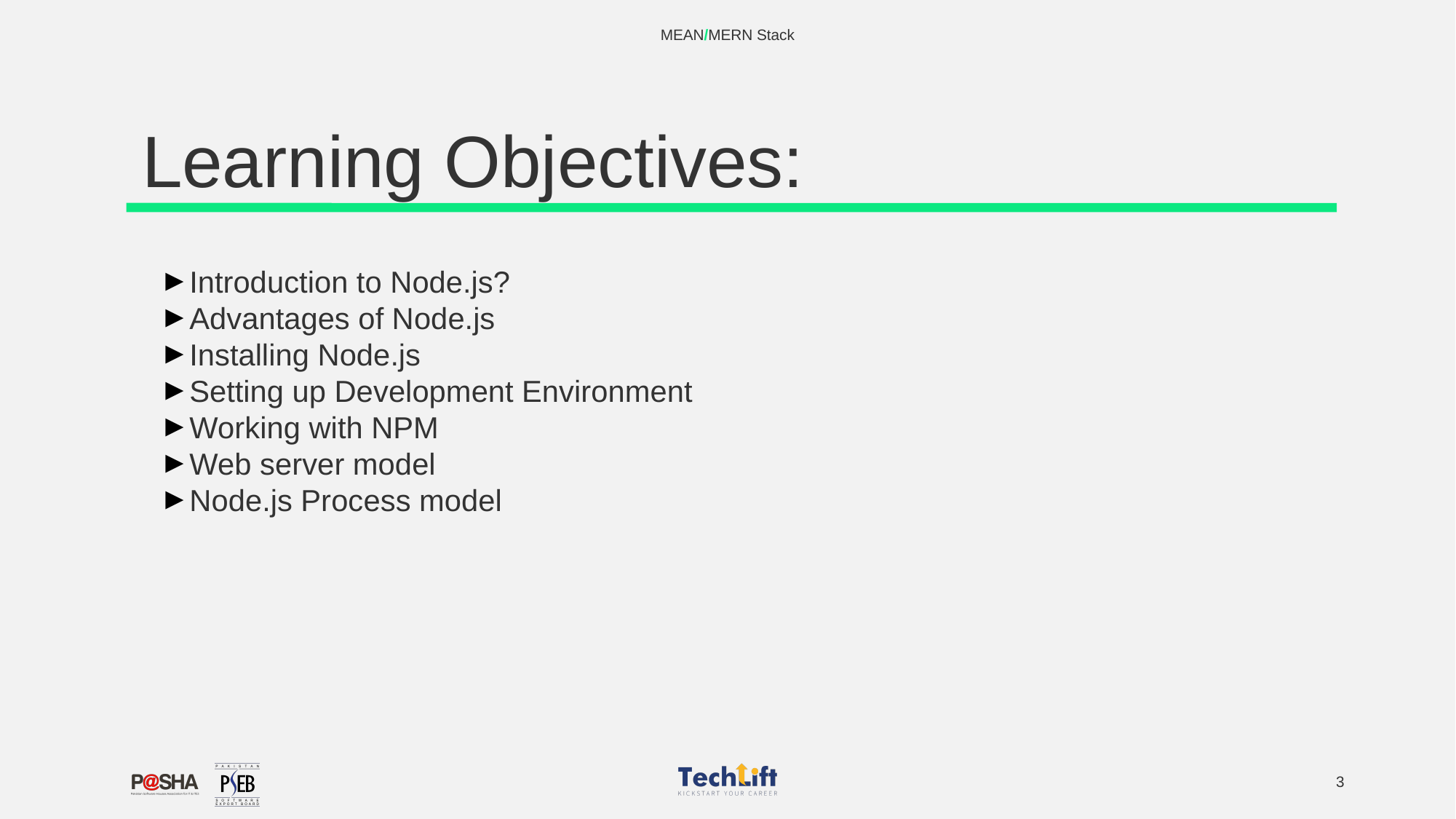

MEAN/MERN Stack
# Learning Objectives:

Introduction to Node.js?
Advantages of Node.js
Installing Node.js
Setting up Development Environment
Working with NPM
Web server model
Node.js Process model

3